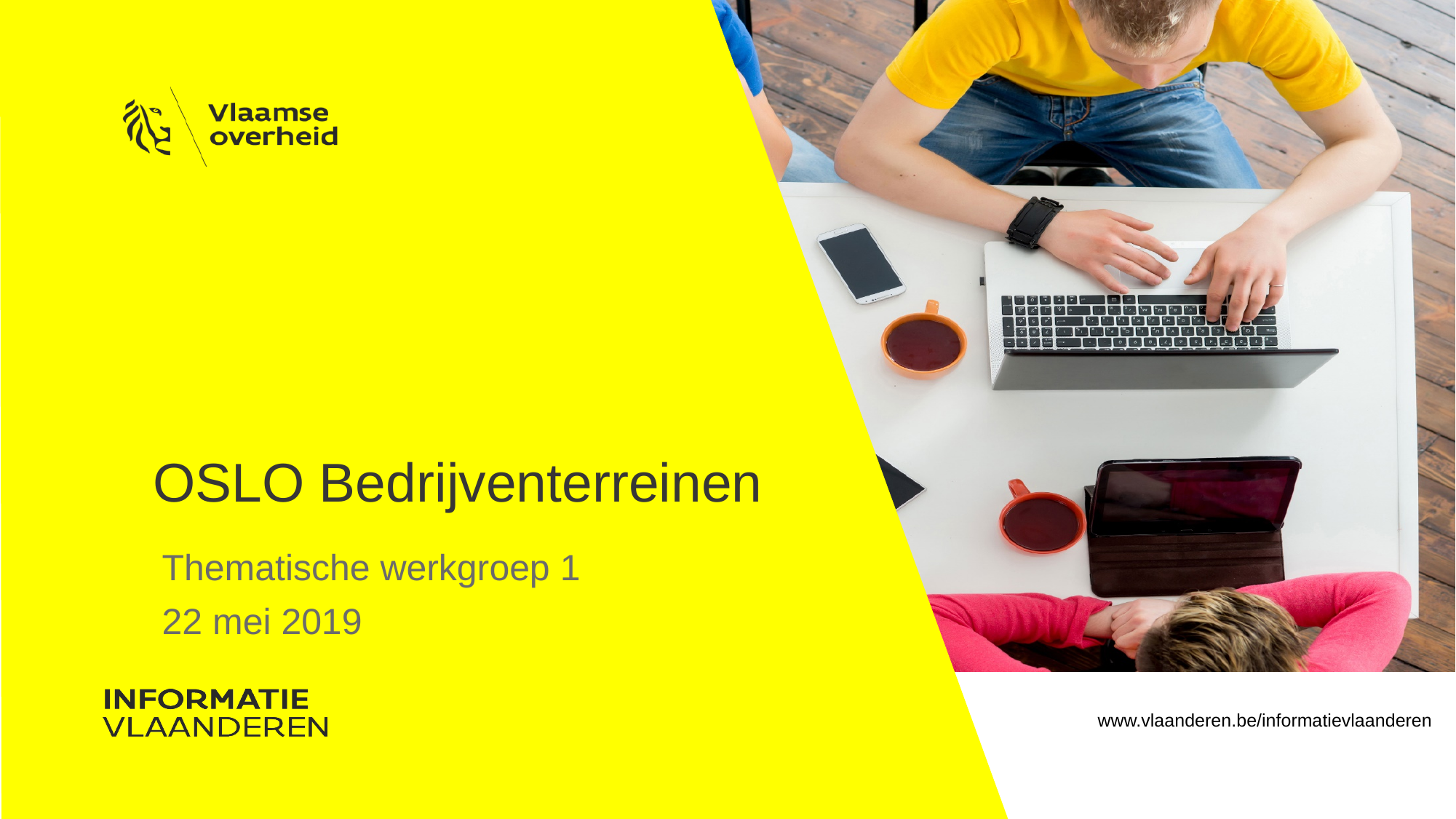

# OSLO Bedrijventerreinen
Thematische werkgroep 1
22 mei 2019